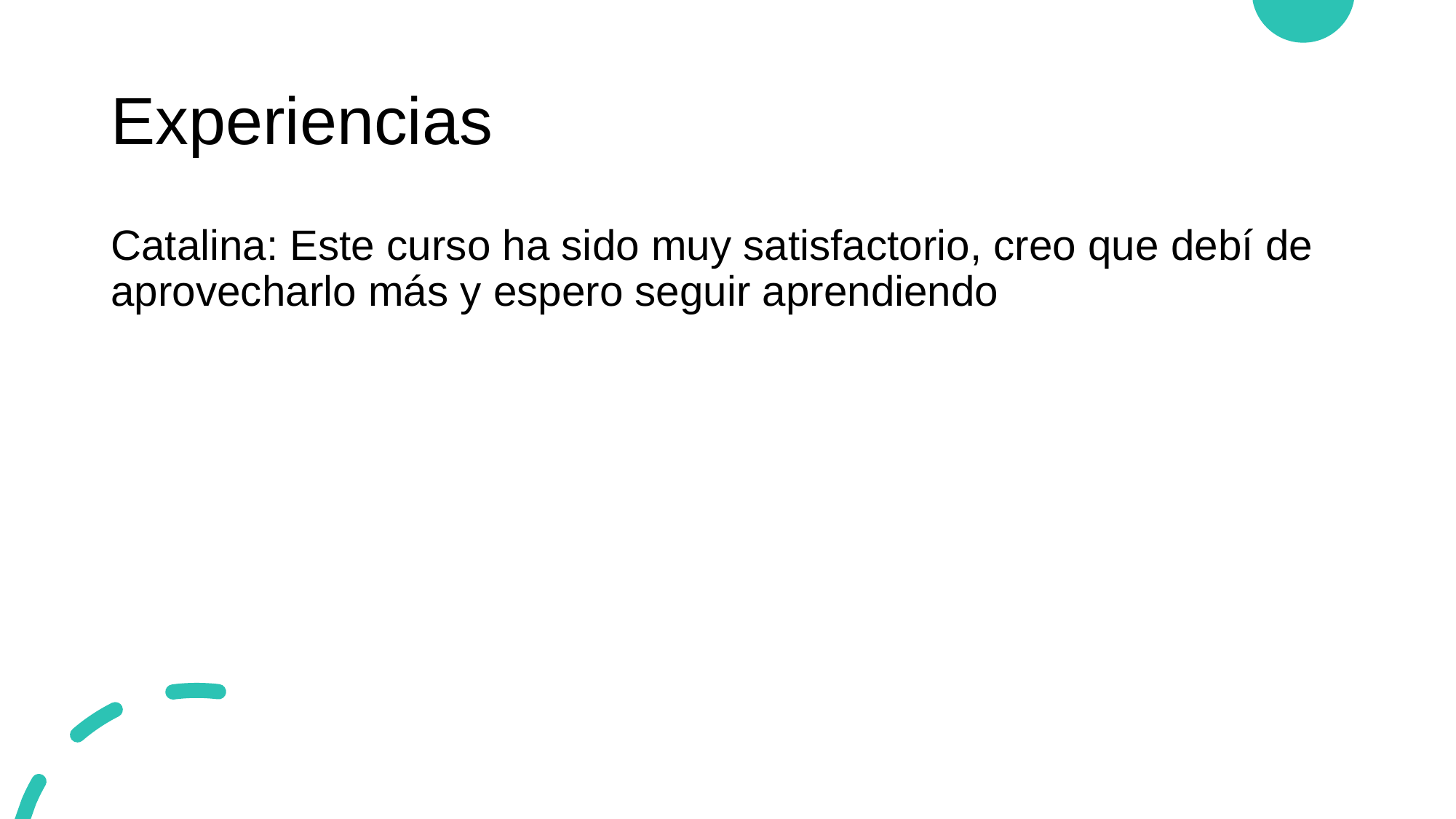

# Experiencias
Catalina: Este curso ha sido muy satisfactorio, creo que debí de aprovecharlo más y espero seguir aprendiendo